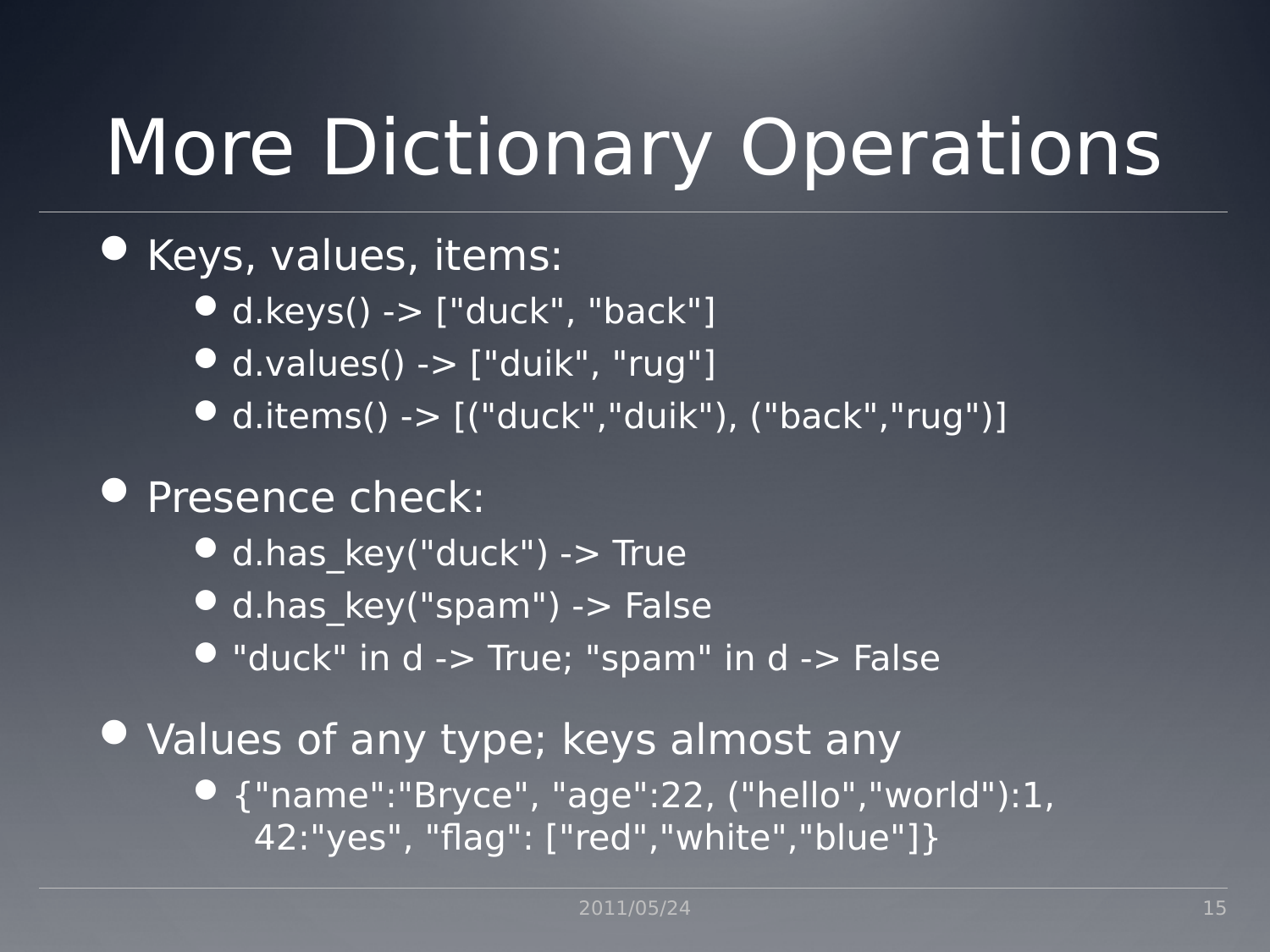

# More Dictionary Operations
Keys, values, items:
d.keys() -> ["duck", "back"]
d.values() -> ["duik", "rug"]
d.items() -> [("duck","duik"), ("back","rug")]
Presence check:
d.has_key("duck") -> True
d.has_key("spam") -> False
"duck" in d -> True; "spam" in d -> False
Values of any type; keys almost any
{"name":"Bryce", "age":22, ("hello","world"):1,
  42:"yes", "flag": ["red","white","blue"]}
2011/05/24
15